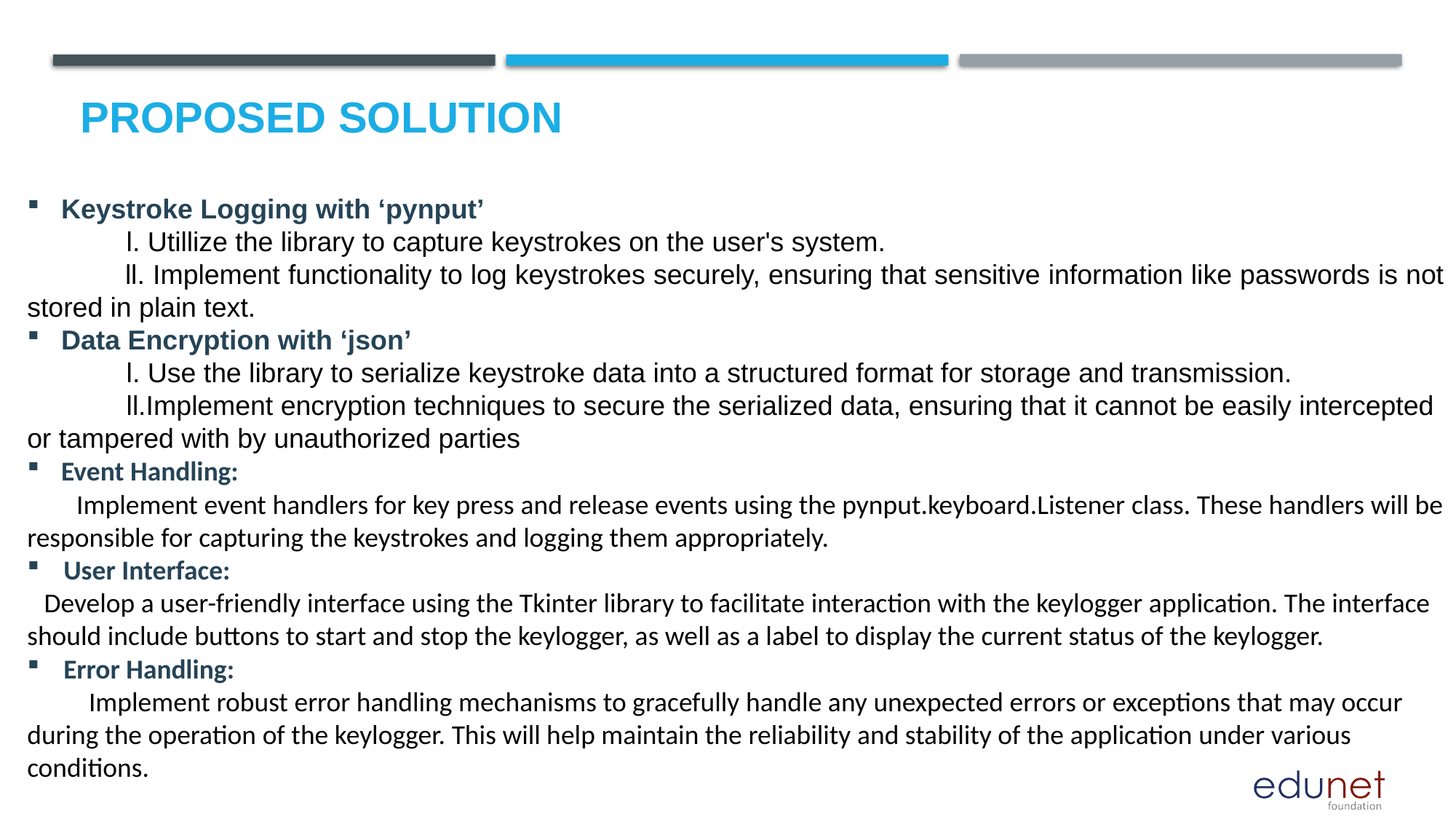

# Proposed Solution

Keystroke Logging with ‘pynput’
             l. Utillize the library to capture keystrokes on the user's system.
            ll. Implement functionality to log keystrokes securely, ensuring that sensitive information like passwords is not stored in plain text.
Data Encryption with ‘json’
             l. Use the library to serialize keystroke data into a structured format for storage and transmission.
             ll.Implement encryption techniques to secure the serialized data, ensuring that it cannot be easily intercepted or tampered with by unauthorized parties
Event Handling:
        Implement event handlers for key press and release events using the pynput.keyboard.Listener class. These handlers will be responsible for capturing the keystrokes and logging them appropriately.
User Interface:
   Develop a user-friendly interface using the Tkinter library to facilitate interaction with the keylogger application. The interface should include buttons to start and stop the keylogger, as well as a label to display the current status of the keylogger.
Error Handling:
            Implement robust error handling mechanisms to gracefully handle any unexpected errors or exceptions that may occur during the operation of the keylogger. This will help maintain the reliability and stability of the application under various conditions.